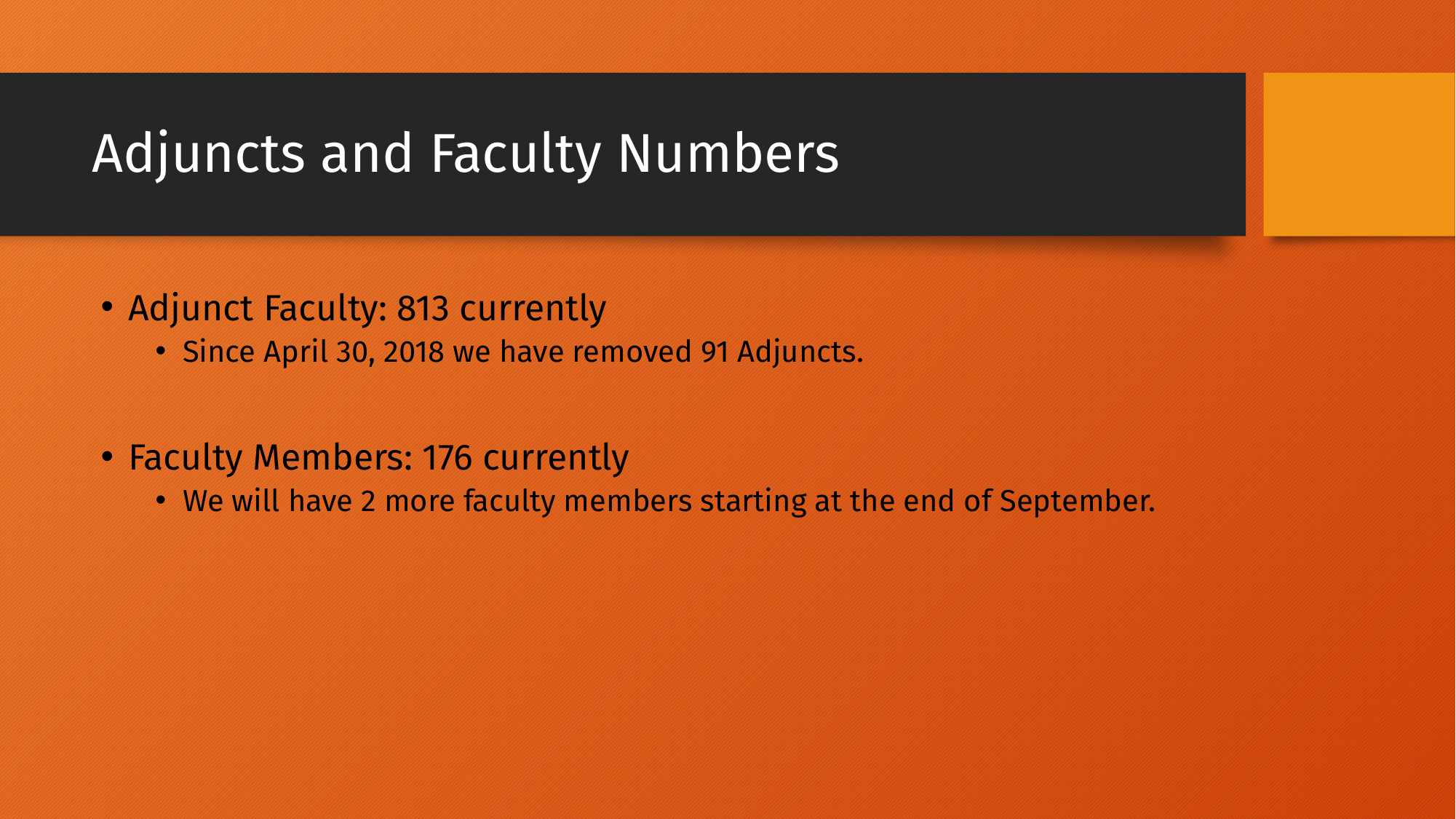

# Adjuncts and Faculty Numbers
Adjunct Faculty: 813 currently
Since April 30, 2018 we have removed 91 Adjuncts.

Faculty Members: 176 currently
We will have 2 more faculty members starting at the end of September.